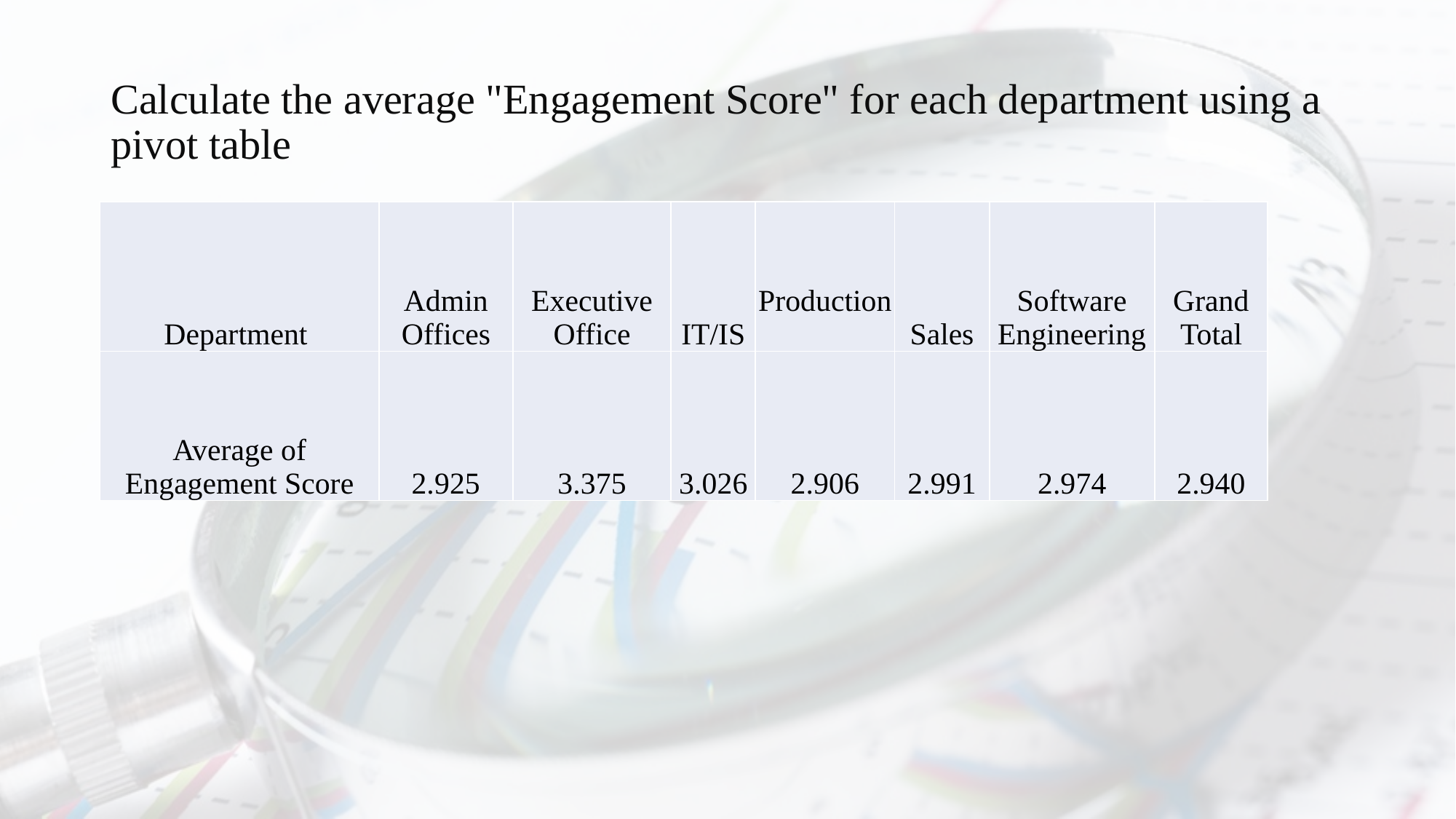

# Calculate the average "Engagement Score" for each department using a pivot table
| Department | Admin Offices | Executive Office | IT/IS | Production | Sales | Software Engineering | Grand Total |
| --- | --- | --- | --- | --- | --- | --- | --- |
| Average of Engagement Score | 2.925 | 3.375 | 3.026 | 2.906 | 2.991 | 2.974 | 2.940 |